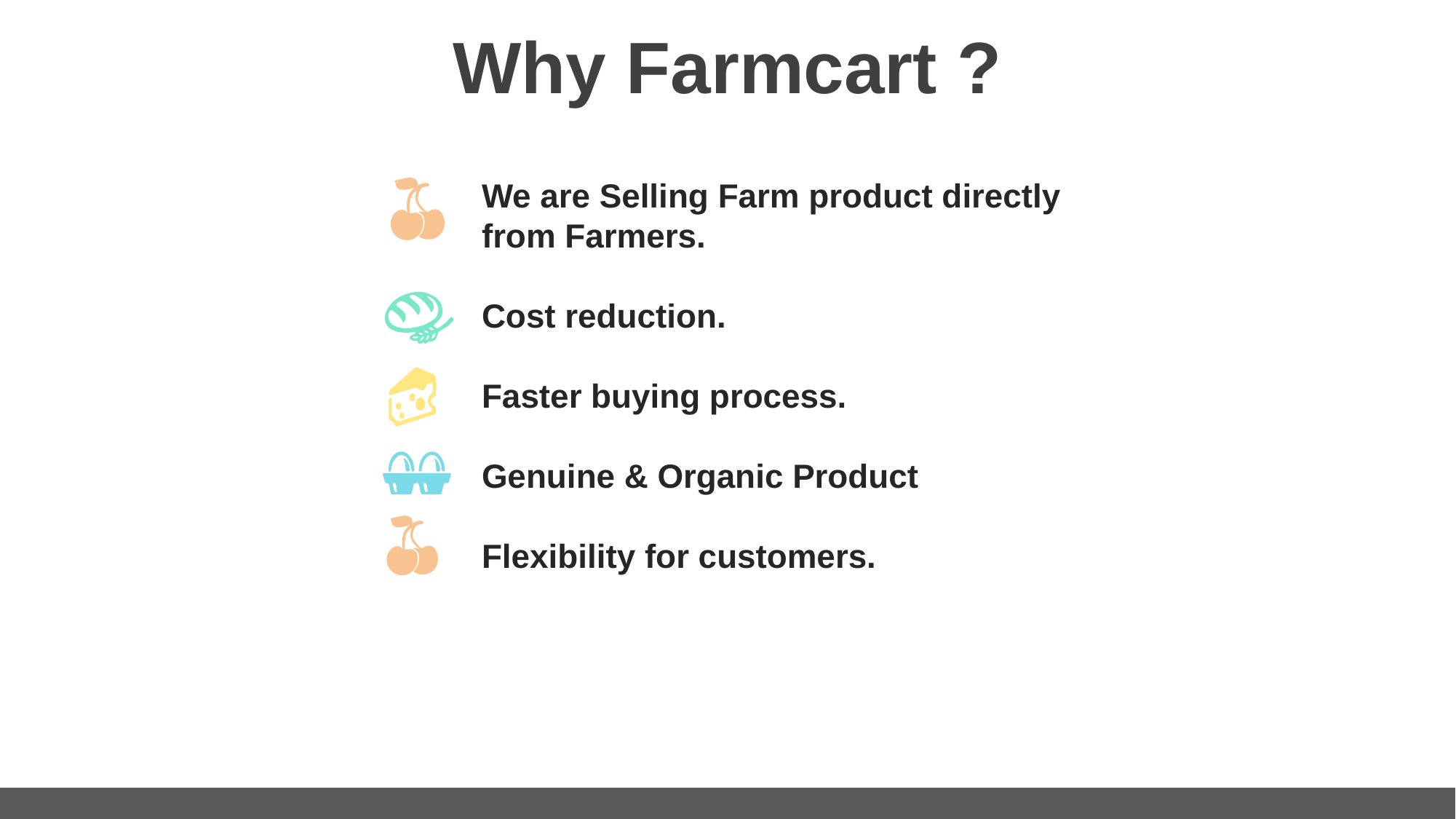

Why Farmcart ?
We are Selling Farm product directly from Farmers.

Cost reduction.

Faster buying process.

Genuine & Organic Product

Flexibility for customers.

Advantages

Disadvantages